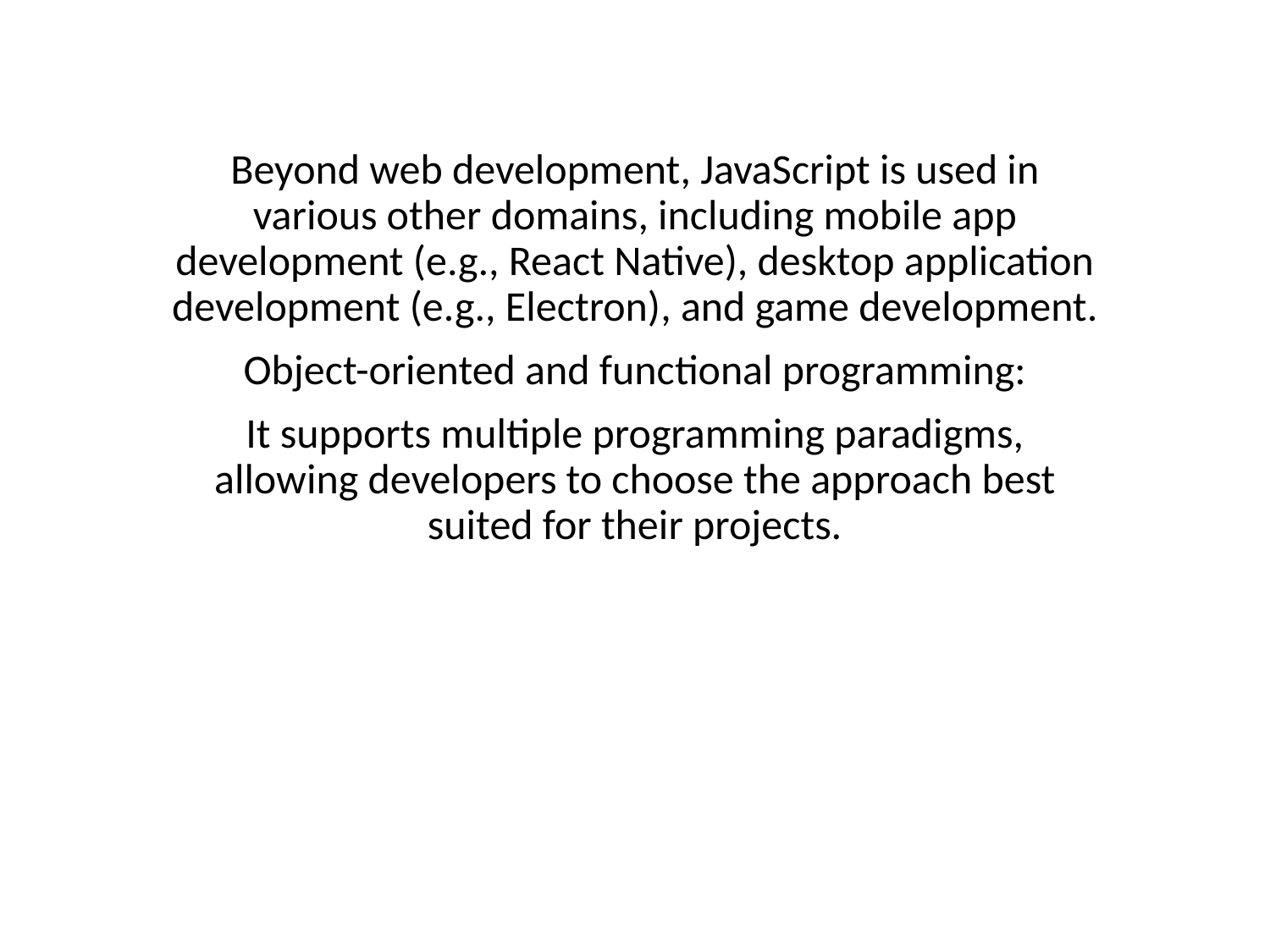

Beyond web development, JavaScript is used in various other domains, including mobile app development (e.g., React Native), desktop application development (e.g., Electron), and game development.
Object-oriented and functional programming:
It supports multiple programming paradigms, allowing developers to choose the approach best suited for their projects.
#